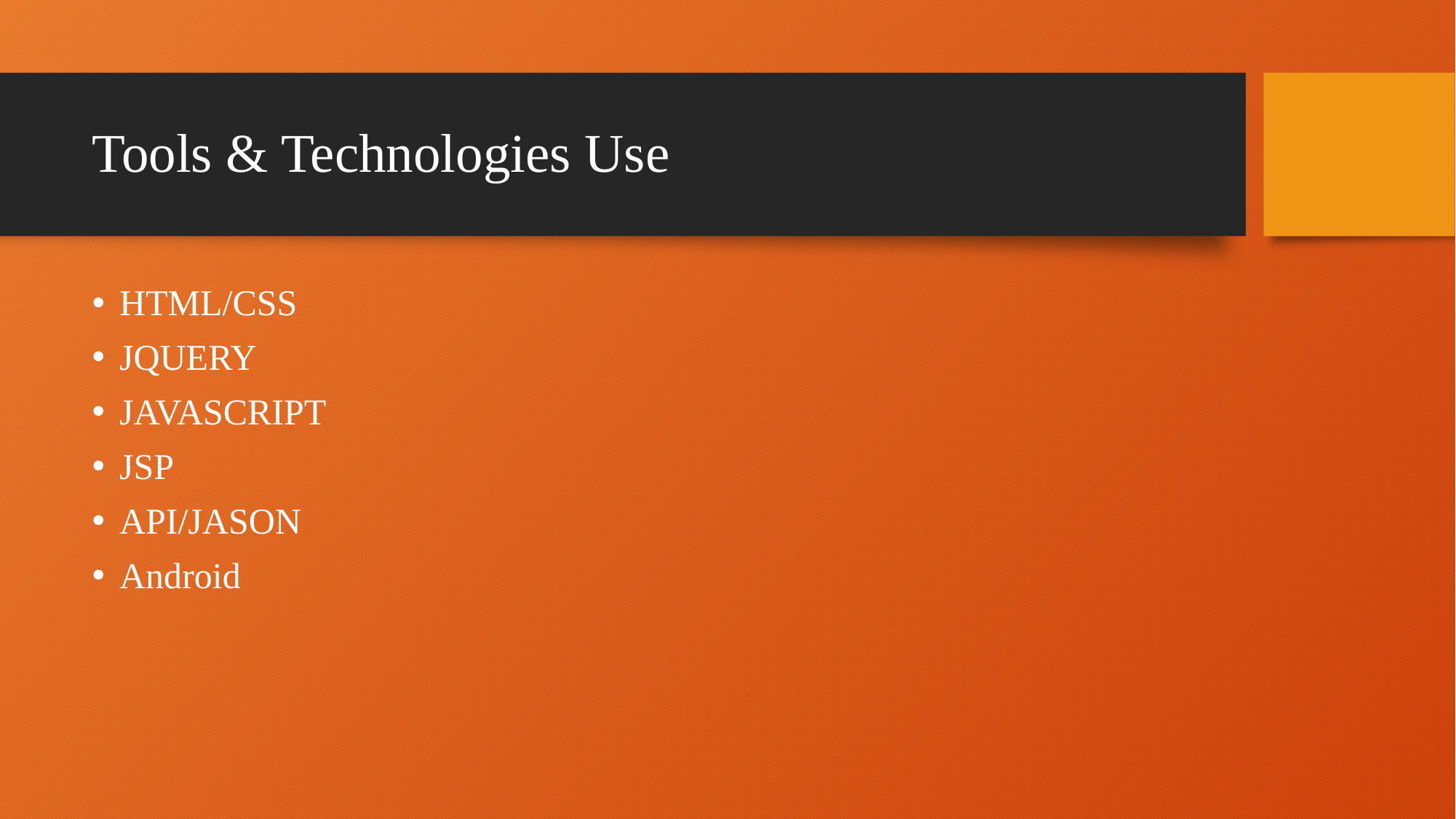

# Tools & Technologies Use
HTML/CSS
JQUERY
JAVASCRIPT
JSP
API/JASON
Android